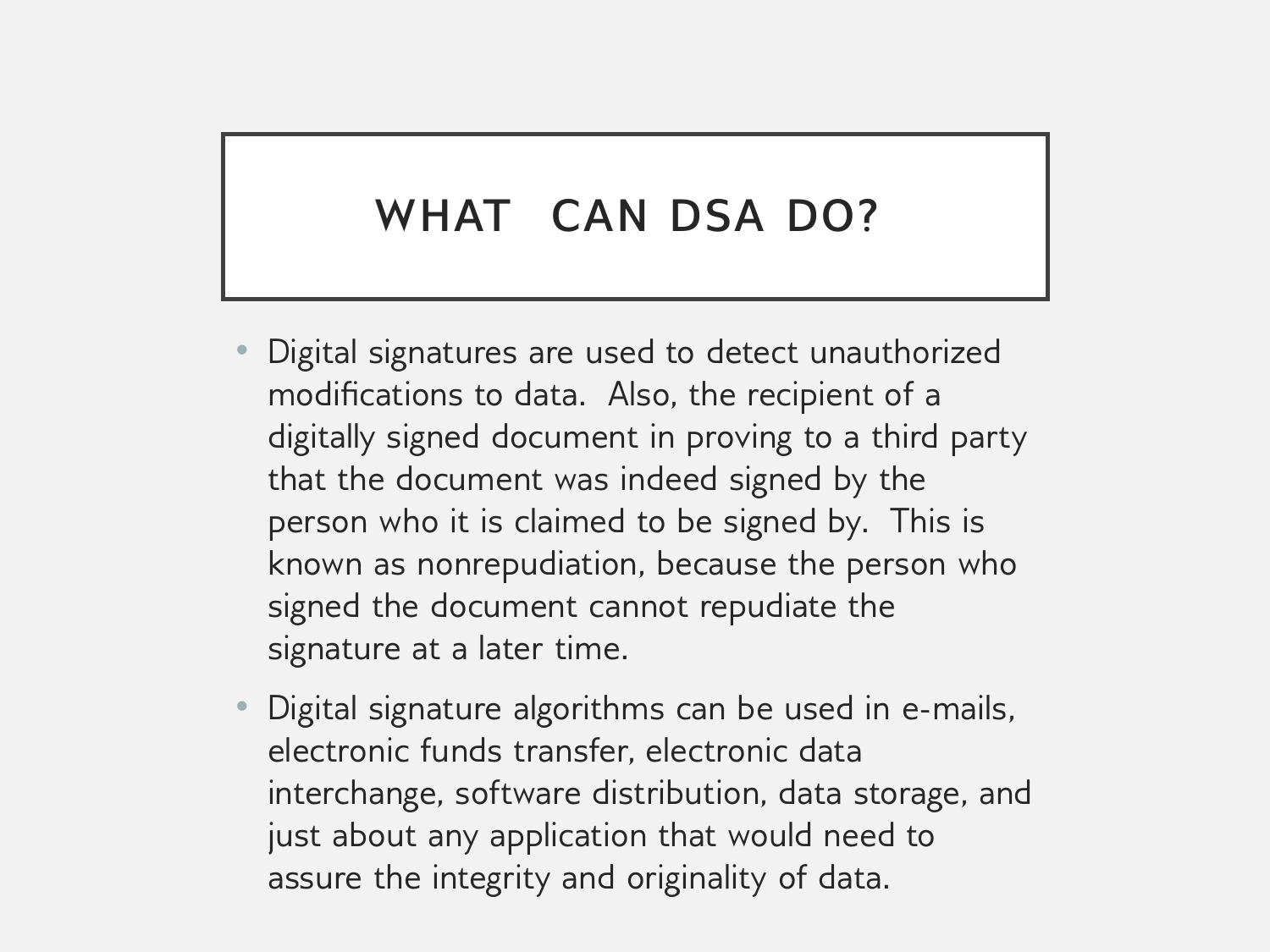

# What  can DSA do?
Digital signatures are used to detect unauthorized modifications to data.  Also, the recipient of a digitally signed document in proving to a third party that the document was indeed signed by the person who it is claimed to be signed by.  This is known as nonrepudiation, because the person who signed the document cannot repudiate the signature at a later time.
Digital signature algorithms can be used in e-mails, electronic funds transfer, electronic data interchange, software distribution, data storage, and just about any application that would need to assure the integrity and originality of data.